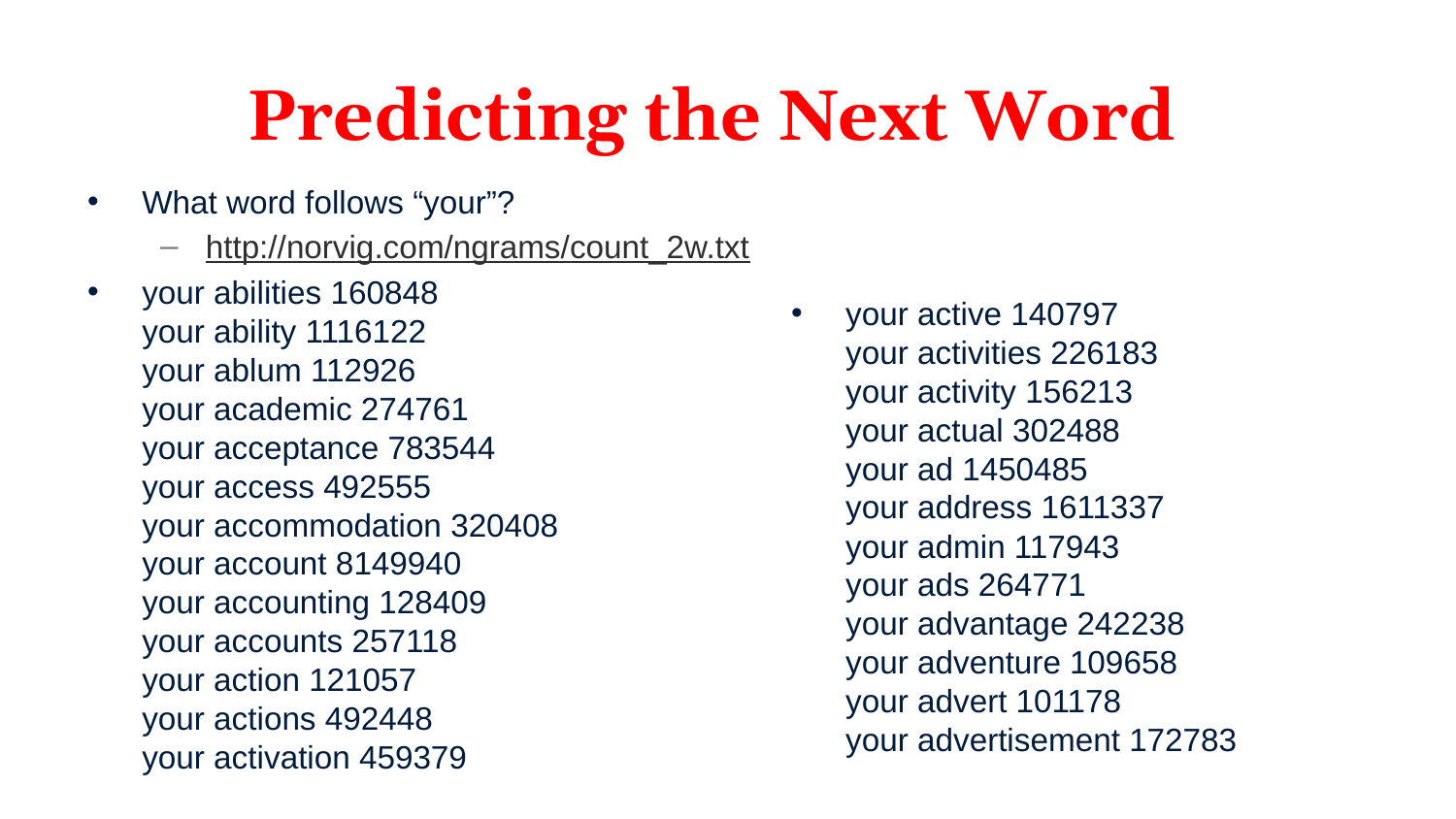

# Predicting the Next Word
What word follows “your”?
http://norvig.com/ngrams/count_2w.txt
your abilities 160848
your ability 1116122
your ablum 112926
your academic 274761
your acceptance 783544
your access 492555
your accommodation 320408
your account 8149940
your accounting 128409
your accounts 257118
your action 121057
your actions 492448
your activation 459379
your active 140797
your activities 226183
your activity 156213
your actual 302488
your ad 1450485
your address 1611337
your admin 117943
your ads 264771
your advantage 242238
your adventure 109658
your advert 101178
your advertisement 172783